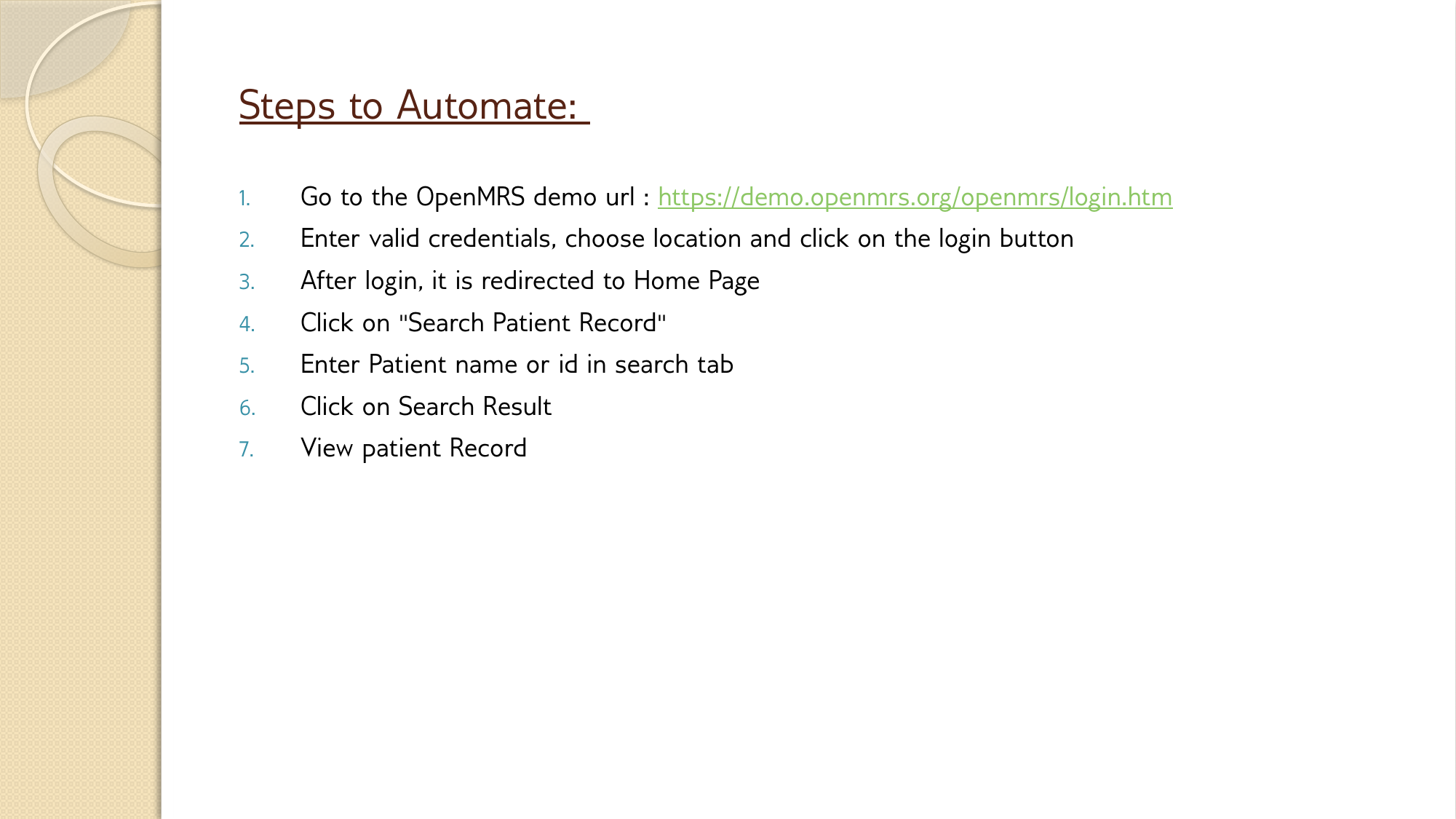

# Steps to Automate:
Go to the OpenMRS demo url : https://demo.openmrs.org/openmrs/login.htm
Enter valid credentials, choose location and click on the login button
After login, it is redirected to Home Page
Click on "Search Patient Record"
Enter Patient name or id in search tab
Click on Search Result
View patient Record